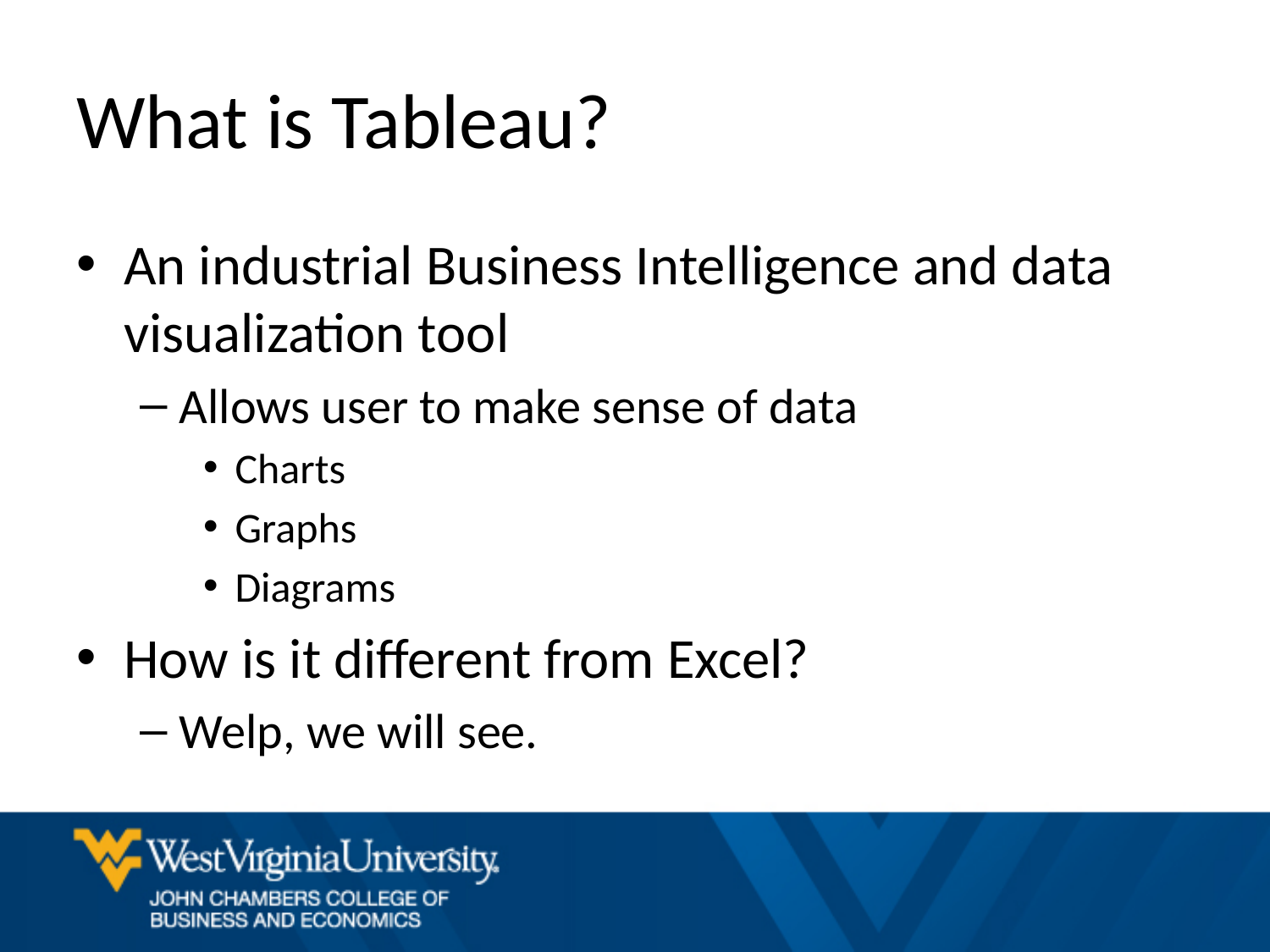

# What is Tableau?
An industrial Business Intelligence and data visualization tool
Allows user to make sense of data
Charts
Graphs
Diagrams
How is it different from Excel?
Welp, we will see.